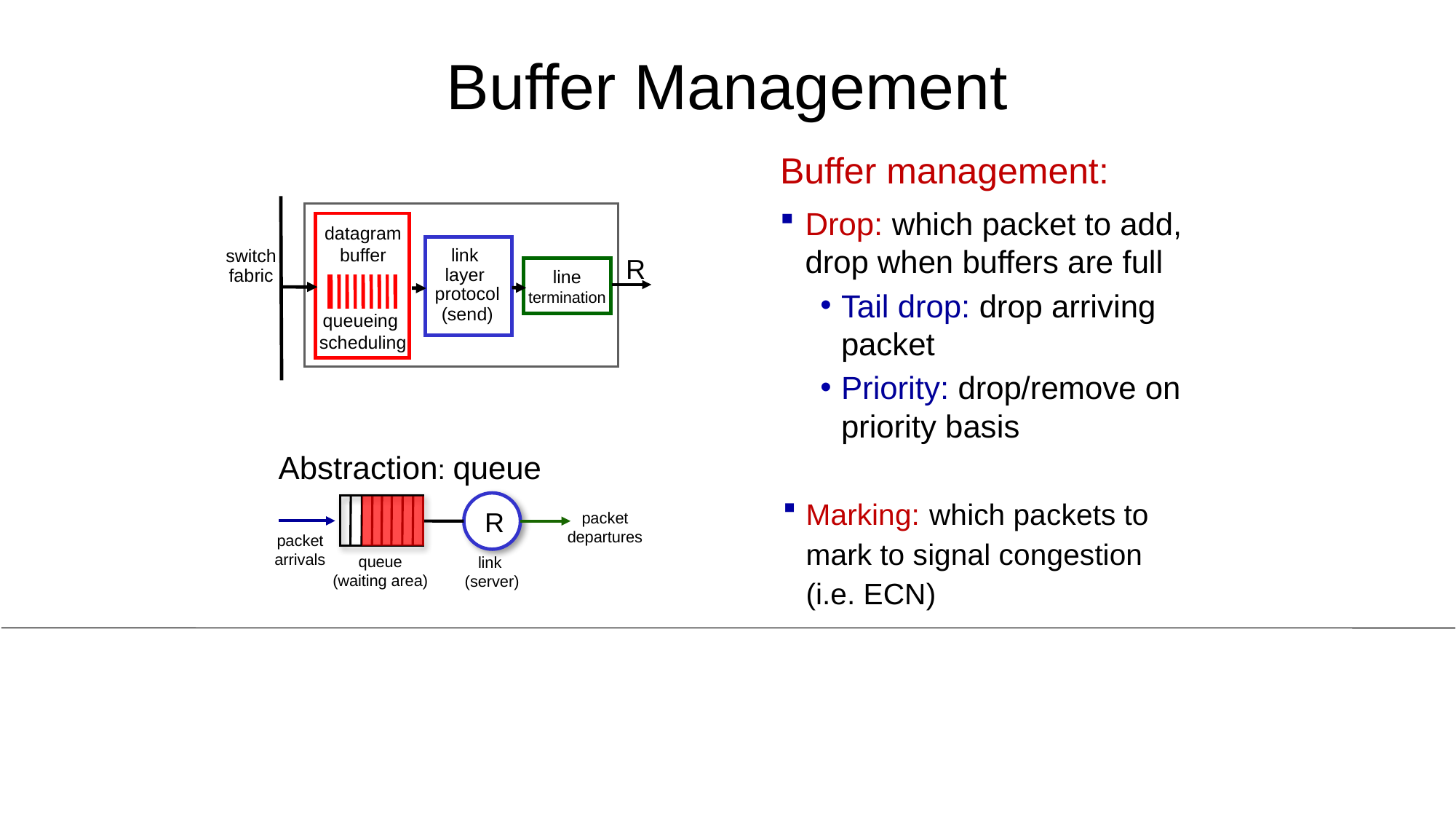

# Buffer Management
Buffer management:
Drop: which packet to add, drop when buffers are full
Tail drop: drop arriving packet
Priority: drop/remove on priority basis

datagram
buffer

queueing
scheduling

switch
fabric

R
link
layer
protocol
(send)
line
termination

Abstraction: queue

packet
departures
packet
arrivals
queue
(waiting area)
link
 (server)
R
Marking: which packets to mark to signal congestion (i.e. ECN)